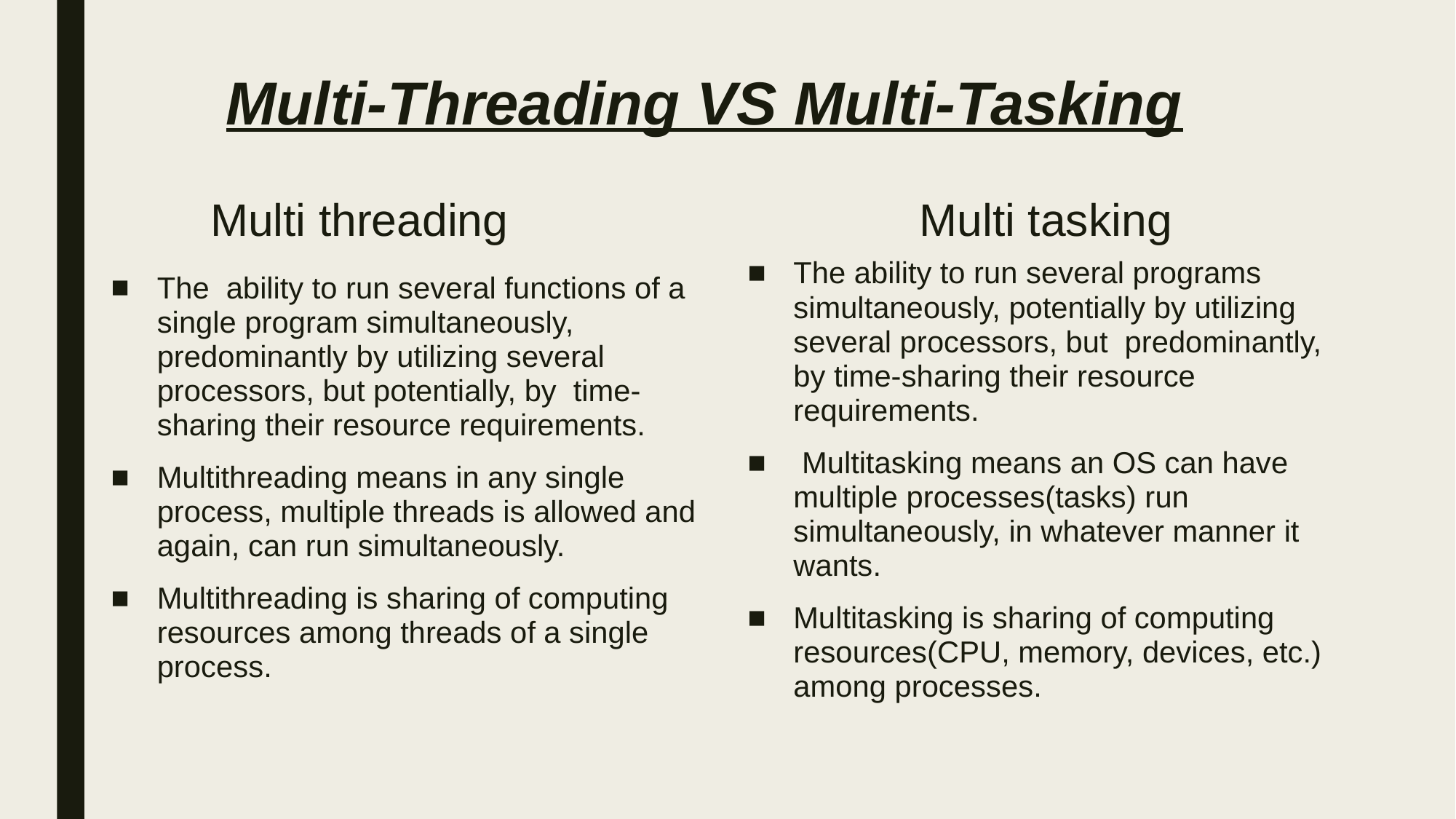

# Multi-Threading VS Multi-Tasking
Multi threading
Multi tasking
The ability to run several programs  simultaneously, potentially by utilizing several processors, but  predominantly, by time-sharing their resource requirements.
 Multitasking means an OS can have multiple processes(tasks) run simultaneously, in whatever manner it wants.
Multitasking is sharing of computing resources(CPU, memory, devices, etc.) among processes.
The  ability to run several functions of a single program simultaneously,  predominantly by utilizing several processors, but potentially, by  time-sharing their resource requirements.
Multithreading means in any single process, multiple threads is allowed and again, can run simultaneously.
Multithreading is sharing of computing resources among threads of a single process.